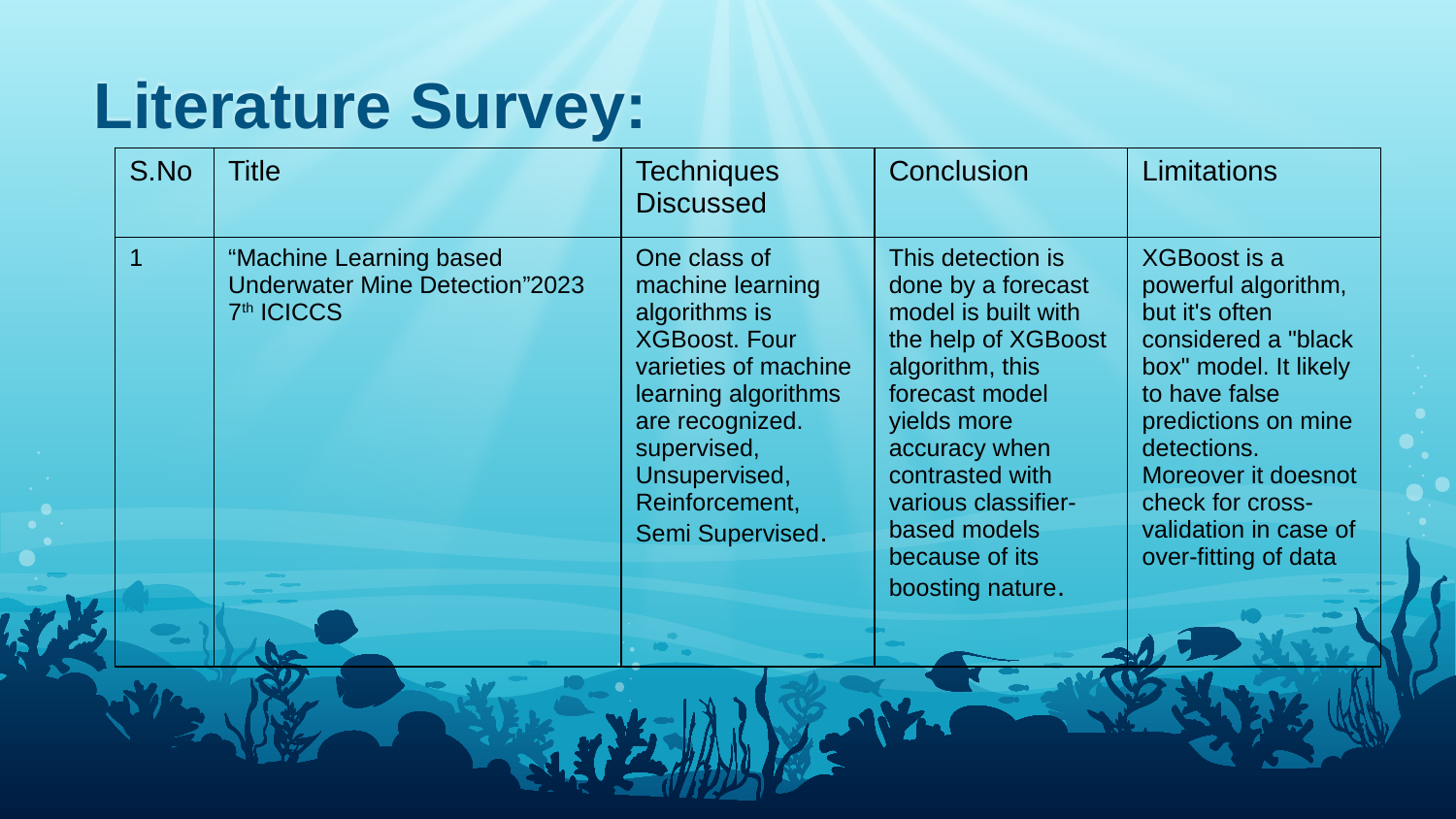

# Literature Survey:
| S.No | Title | Techniques Discussed | Conclusion | Limitations |
| --- | --- | --- | --- | --- |
| 1 | “Machine Learning based Underwater Mine Detection”2023 7th ICICCS | One class of machine learning algorithms is XGBoost. Four varieties of machine learning algorithms are recognized. supervised, Unsupervised, Reinforcement, Semi Supervised. | This detection is done by a forecast model is built with the help of XGBoost algorithm, this forecast model yields more accuracy when contrasted with various classifier-based models because of its boosting nature. | XGBoost is a powerful algorithm, but it's often considered a "black box" model. It likely to have false predictions on mine detections. Moreover it doesnot check for cross-validation in case of over-fitting of data |